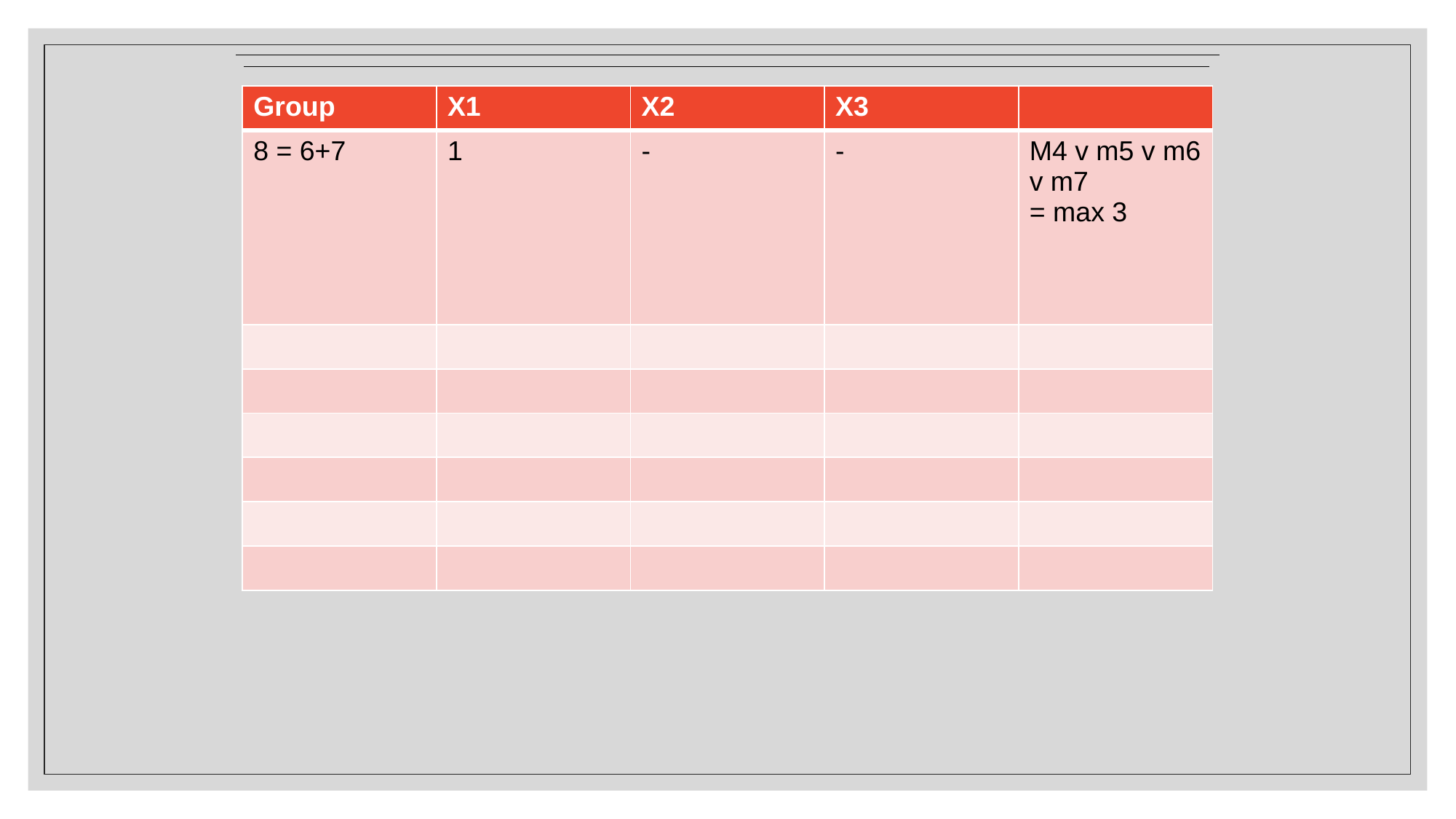

| Group | X1 | X2 | X3 |  |
| --- | --- | --- | --- | --- |
| 8 = 6+7 | 1 | - | - | M4 v m5 v m6 v m7 = max 3 |
|  |  |  |  |  |
|  |  |  |  |  |
|  |  |  |  |  |
|  |  |  |  |  |
|  |  |  |  |  |
|  |  |  |  |  |